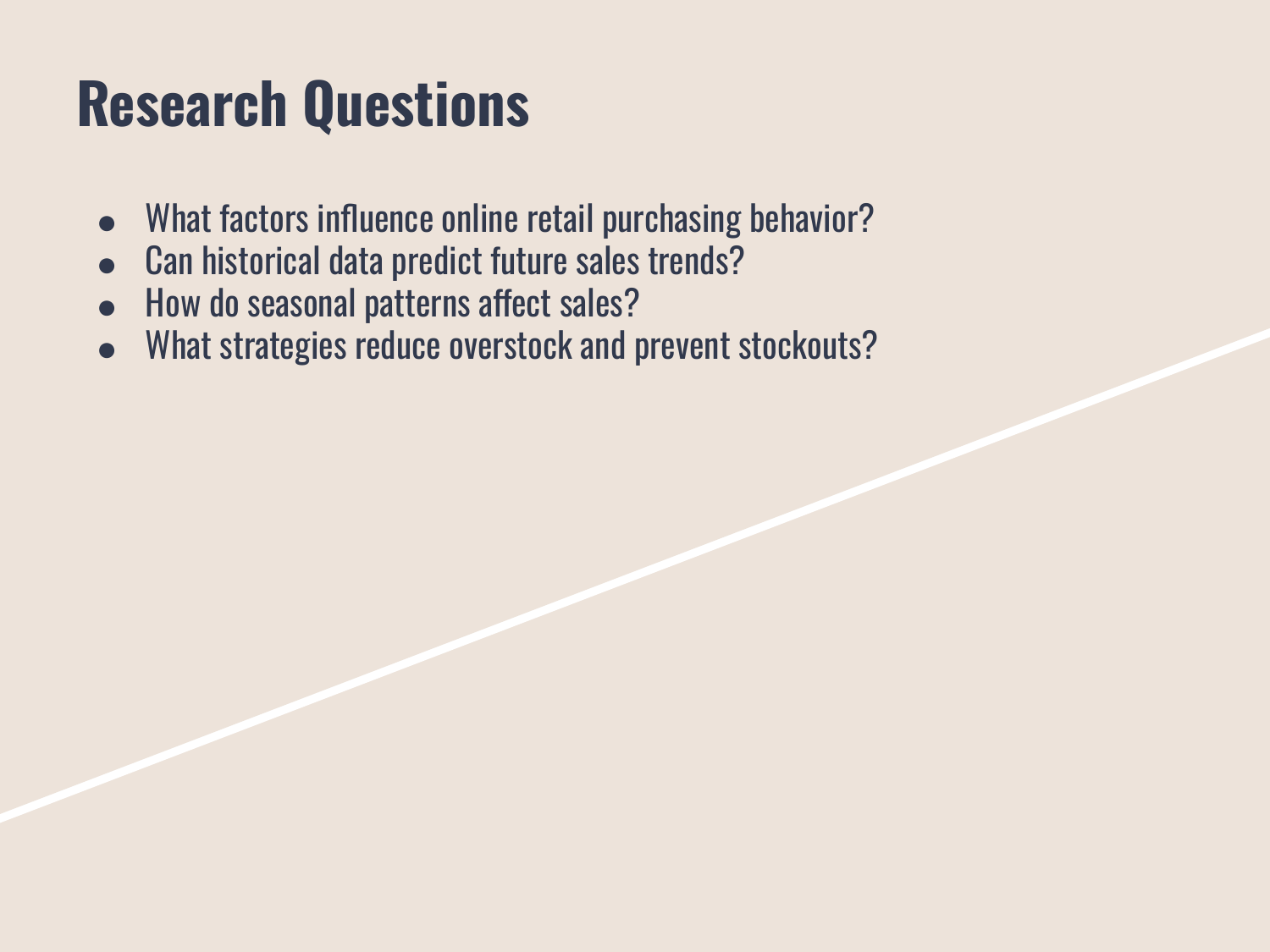

Research Questions
What factors influence online retail purchasing behavior?
Can historical data predict future sales trends?
How do seasonal patterns affect sales?
What strategies reduce overstock and prevent stockouts?